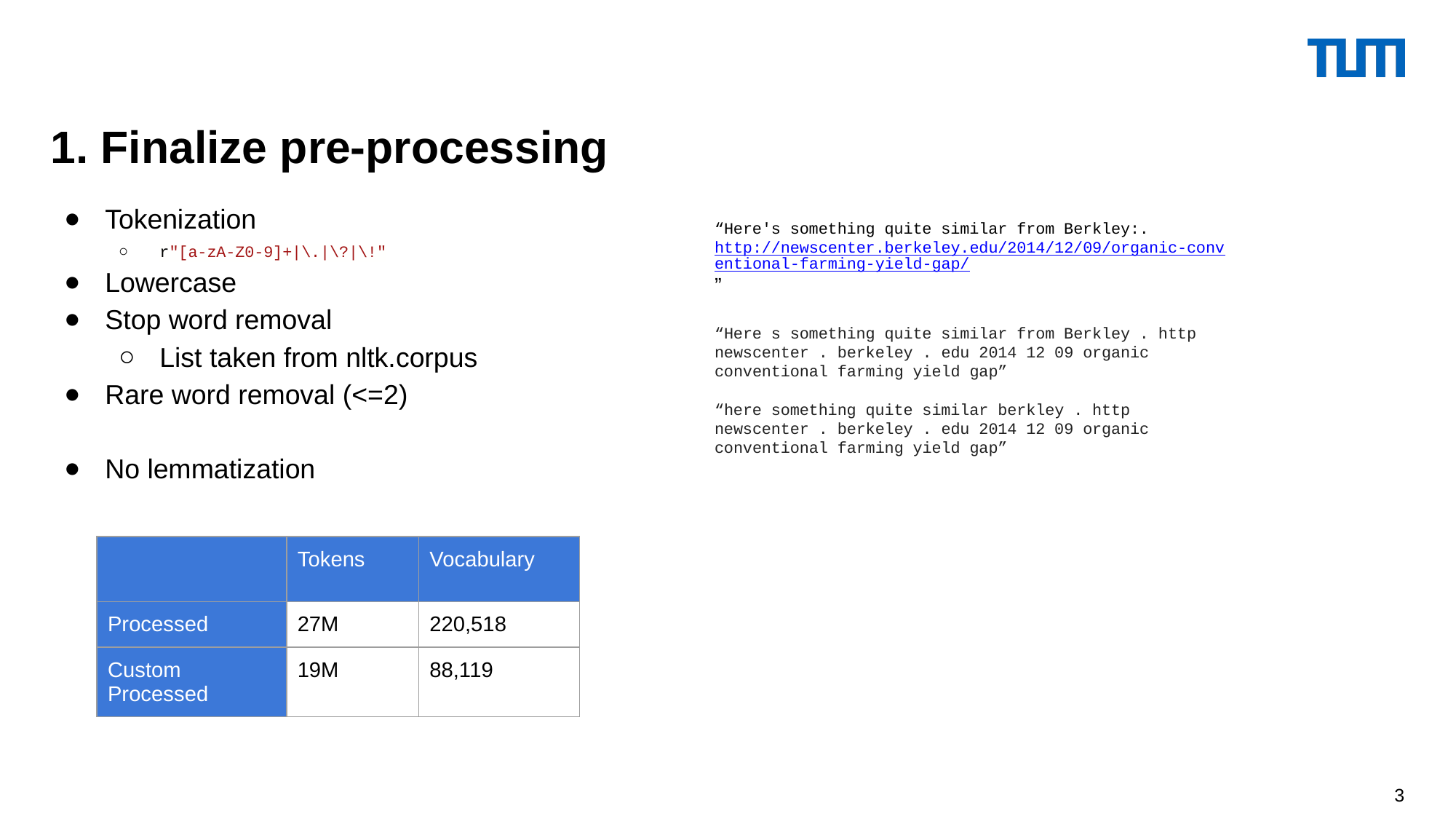

1. Finalize pre-processing
Tokenization
r"[a-zA-Z0-9]+|\.|\?|\!"
Lowercase
Stop word removal
List taken from nltk.corpus
Rare word removal (<=2)

No lemmatization

“Here's something quite similar from Berkley:. http://newscenter.berkeley.edu/2014/12/09/organic-conventional-farming-yield-gap/”

“Here s something quite similar from Berkley . http newscenter . berkeley . edu 2014 12 09 organic conventional farming yield gap”

“here something quite similar berkley . http newscenter . berkeley . edu 2014 12 09 organic conventional farming yield gap”
|  | Tokens | Vocabulary |
| --- | --- | --- |
| Processed | 27M | 220,518 |
| Custom Processed | 19M | 88,119 |
3